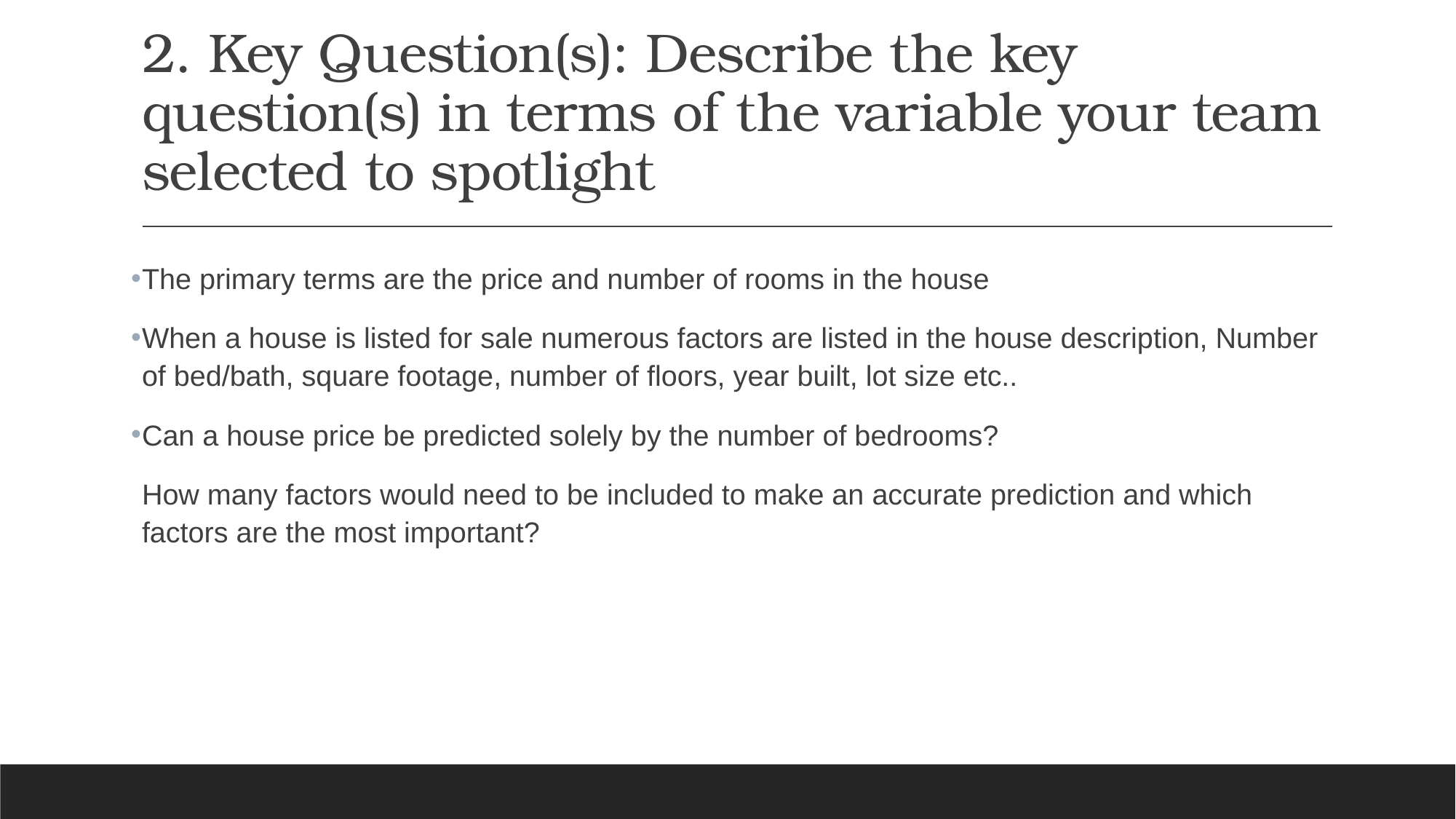

# 2. Key Question(s): Describe the key question(s) in terms of the variable your team selected to spotlight
The primary terms are the price and number of rooms in the house
When a house is listed for sale numerous factors are listed in the house description, Number of bed/bath, square footage, number of floors, year built, lot size etc..
Can a house price be predicted solely by the number of bedrooms?
How many factors would need to be included to make an accurate prediction and which factors are the most important?